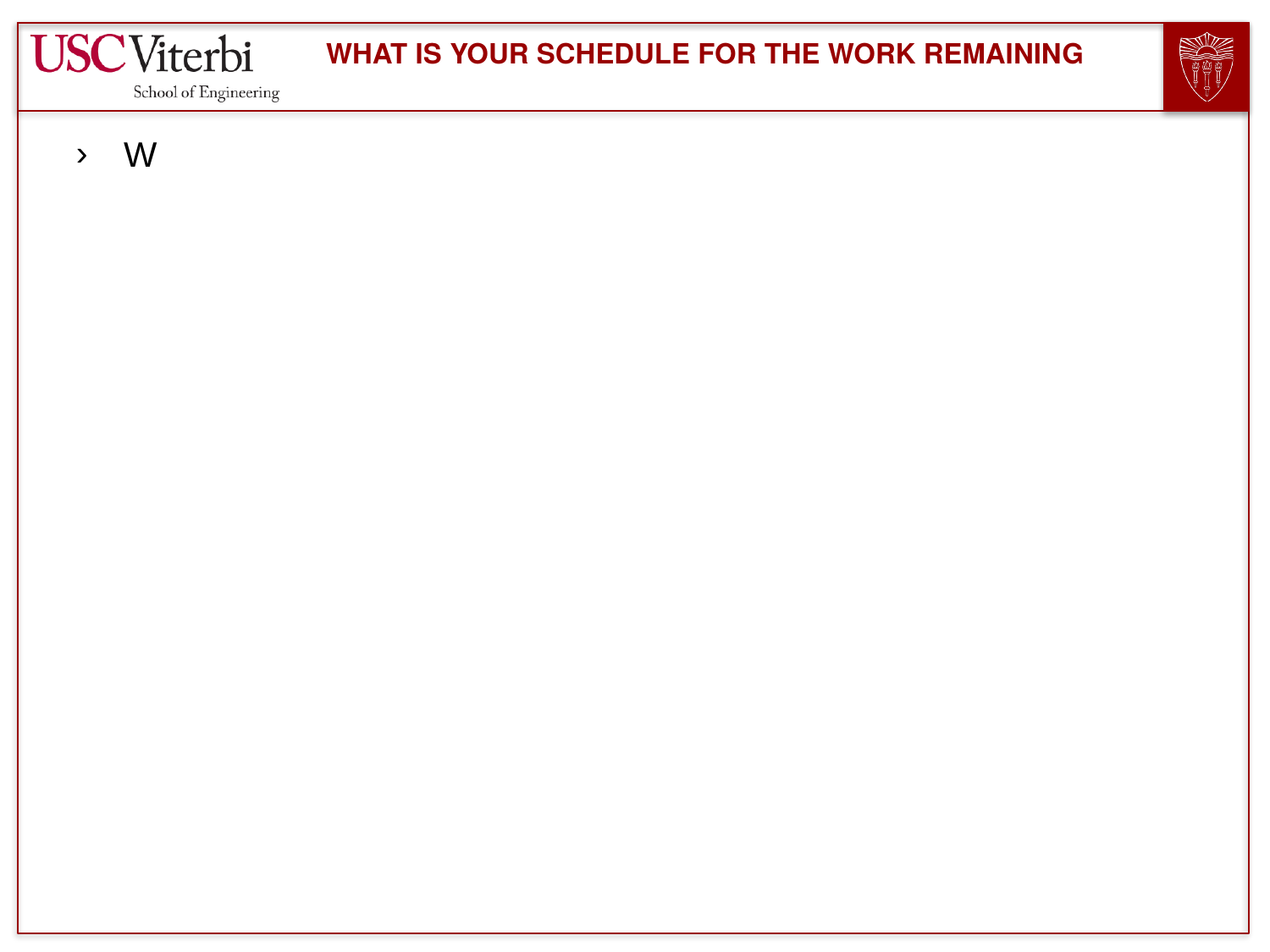

# What is your schedule for the work remaining
W